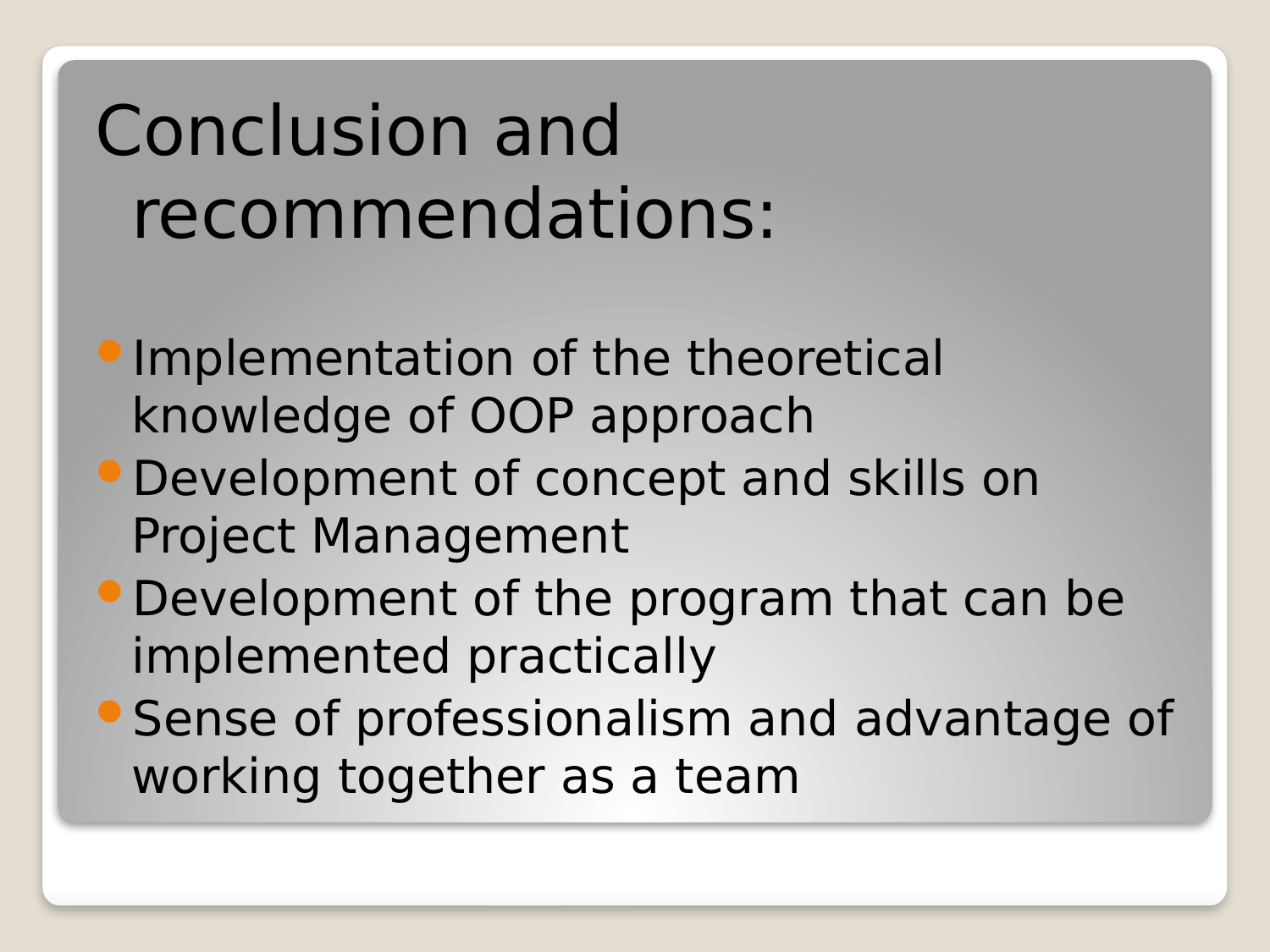

Conclusion and recommendations:

Implementation of the theoretical knowledge of OOP approach
Development of concept and skills on Project Management
Development of the program that can be implemented practically
Sense of professionalism and advantage of working together as a team